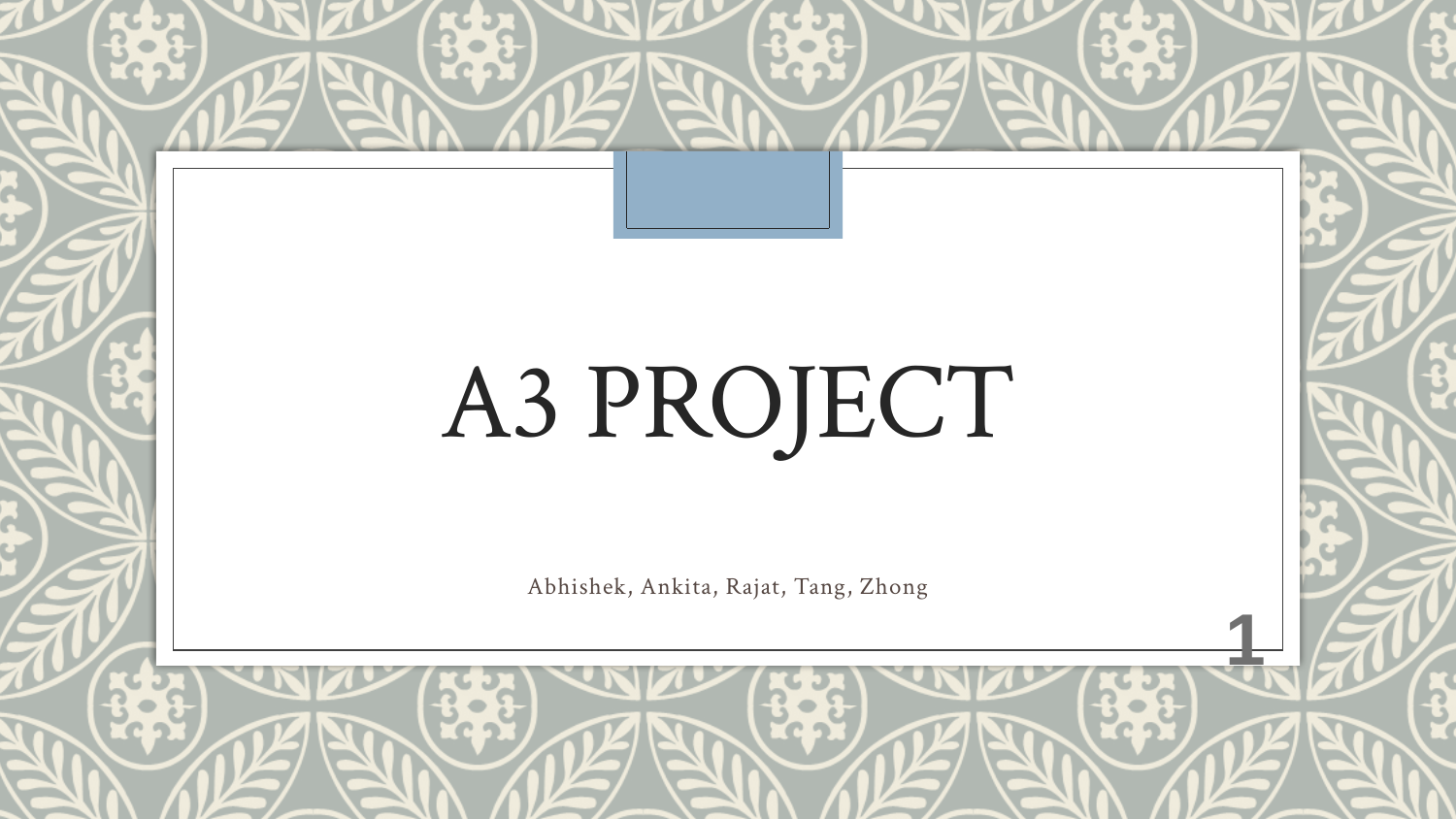

# A3 Project
Abhishek, Ankita, Rajat, Tang, Zhong
1